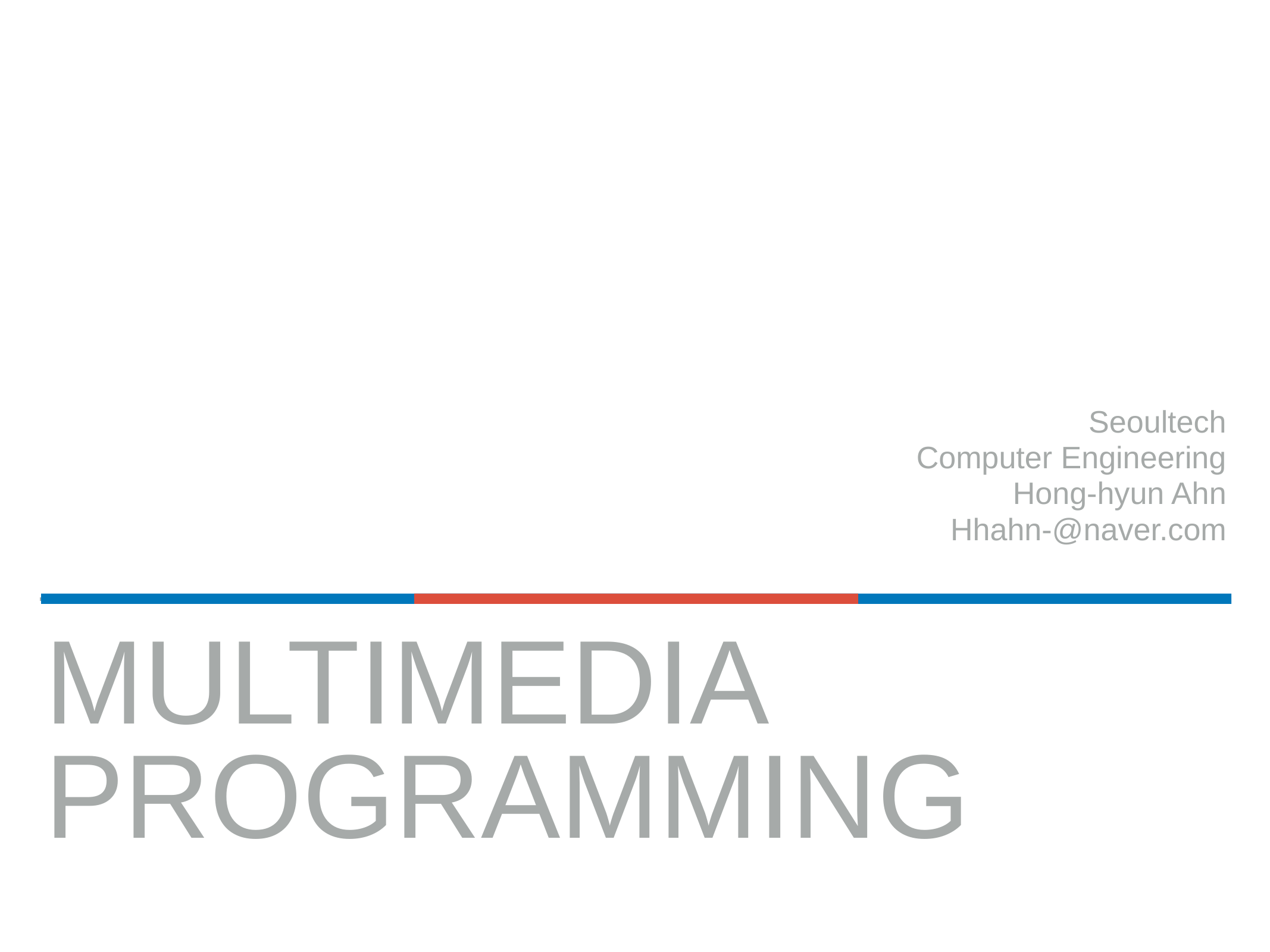

Seoultech
Computer Engineering
Hong-hyun Ahn
Hhahn-@naver.com

# Multimedia programming